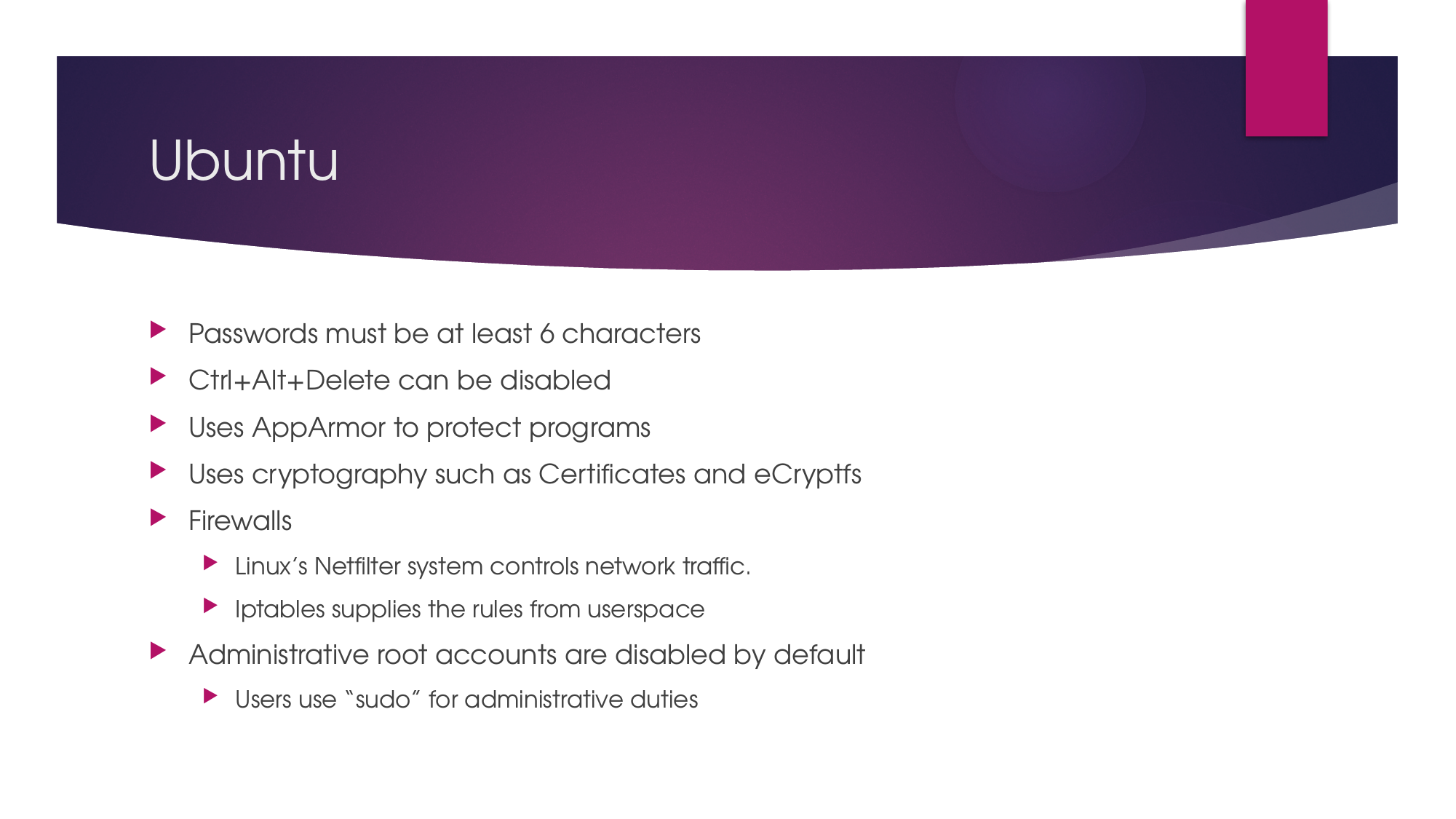

# Ubuntu
Passwords must be at least 6 characters
Ctrl+Alt+Delete can be disabled
Uses AppArmor to protect programs
Uses cryptography such as Certificates and eCryptfs
Firewalls
Linux’s Netfilter system controls network traffic.
Iptables supplies the rules from userspace
Administrative root accounts are disabled by default
Users use “sudo” for administrative duties